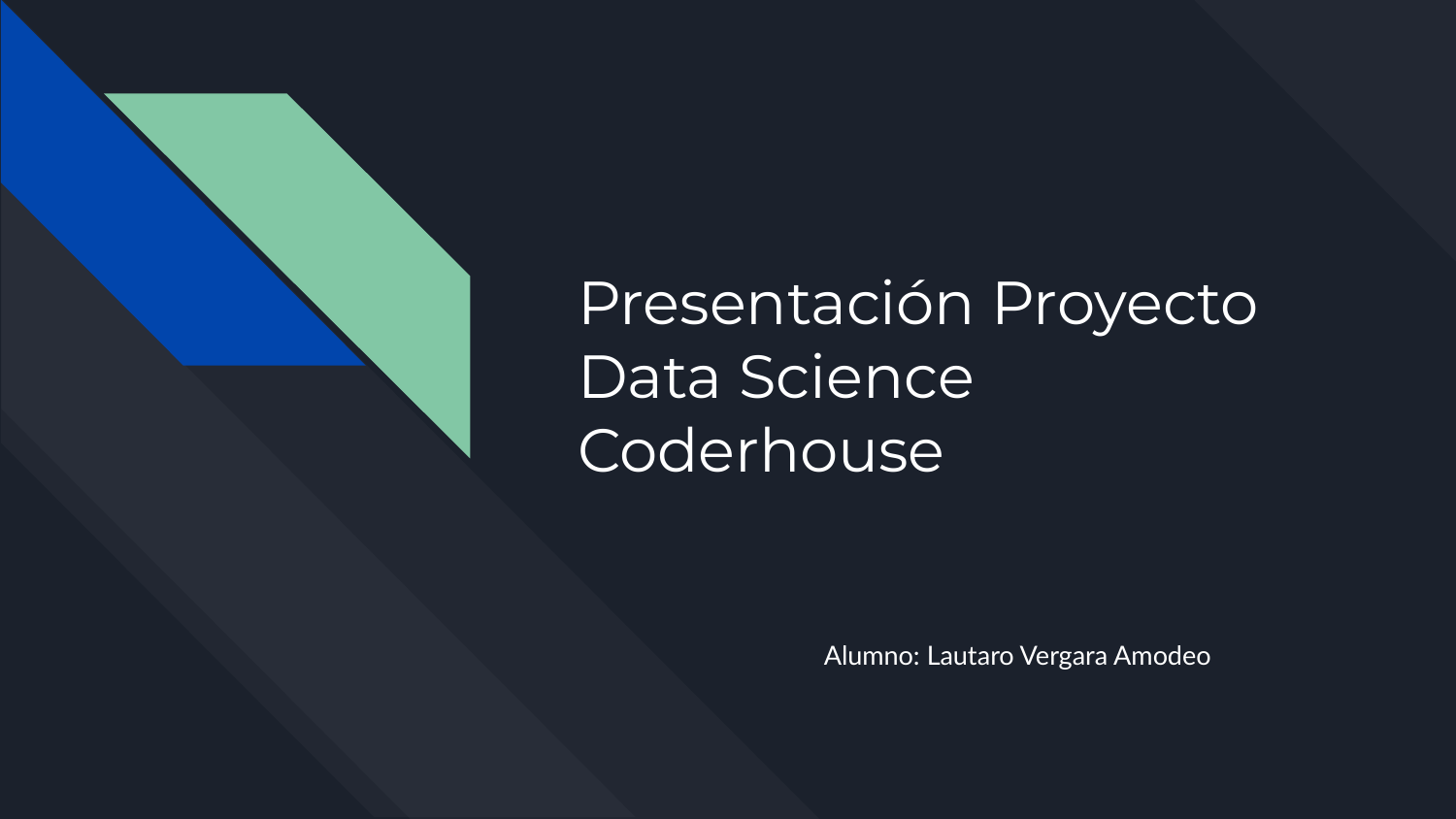

# Presentación Proyecto Data Science Coderhouse
Alumno: Lautaro Vergara Amodeo